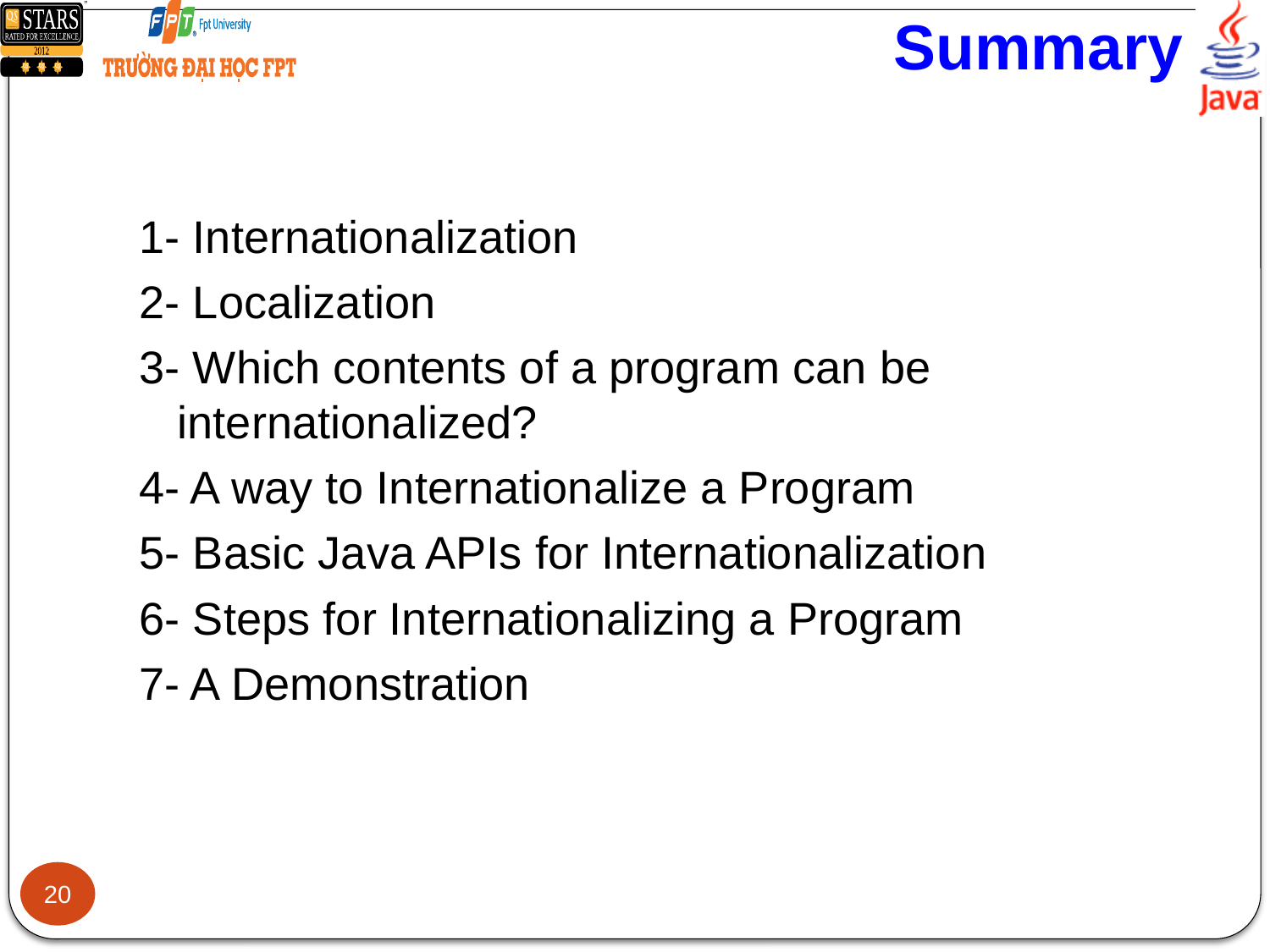

# Summary
1- Internationalization
2- Localization
3- Which contents of a program can be internationalized?
4- A way to Internationalize a Program
5- Basic Java APIs for Internationalization
6- Steps for Internationalizing a Program
7- A Demonstration
20